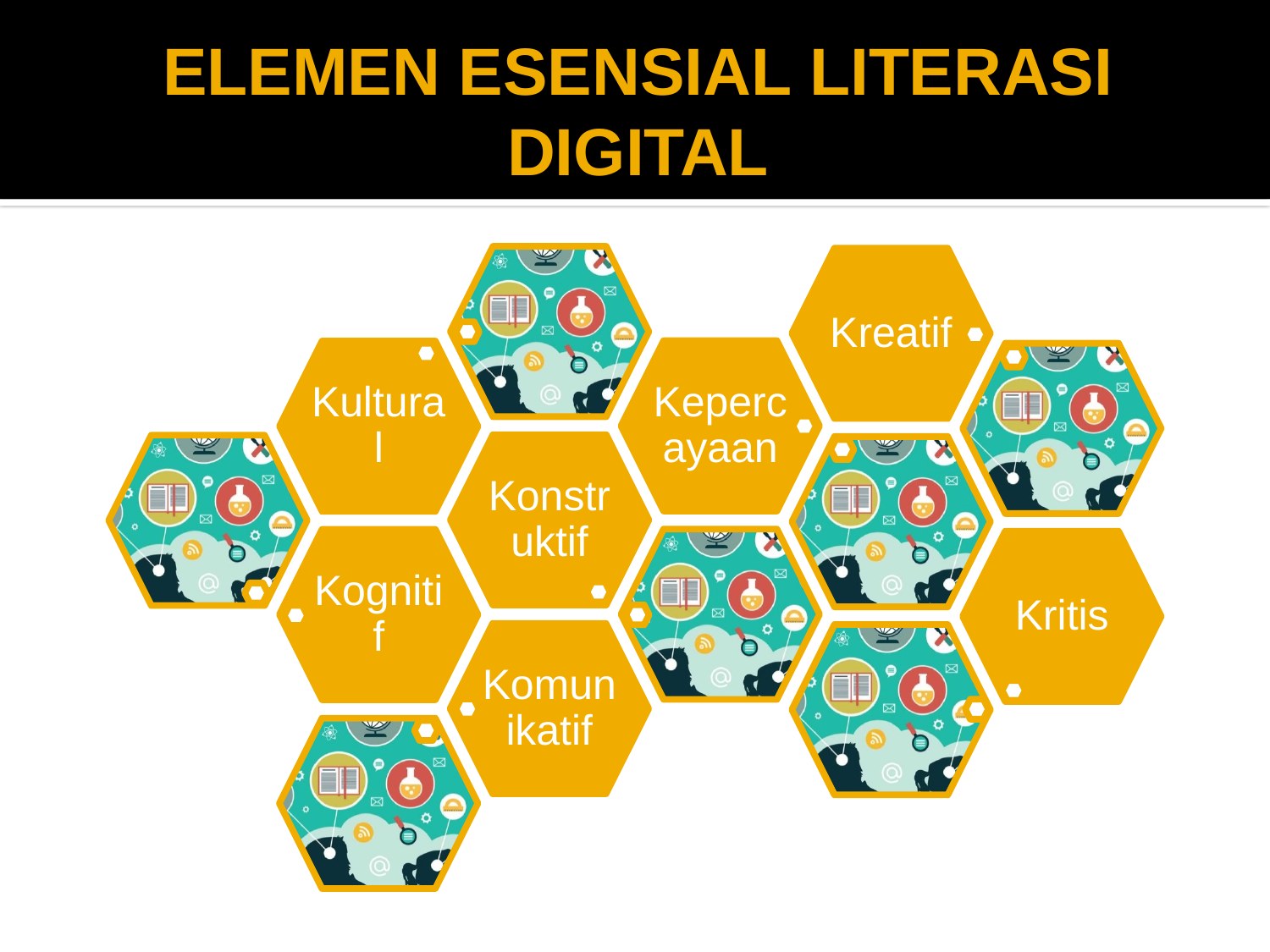

# ELEMEN ESENSIAL LITERASI DIGITAL
Kognitif
Konstruktif
Kultural
Kepercayaan
Kreatif
Kritis
Komunikatif